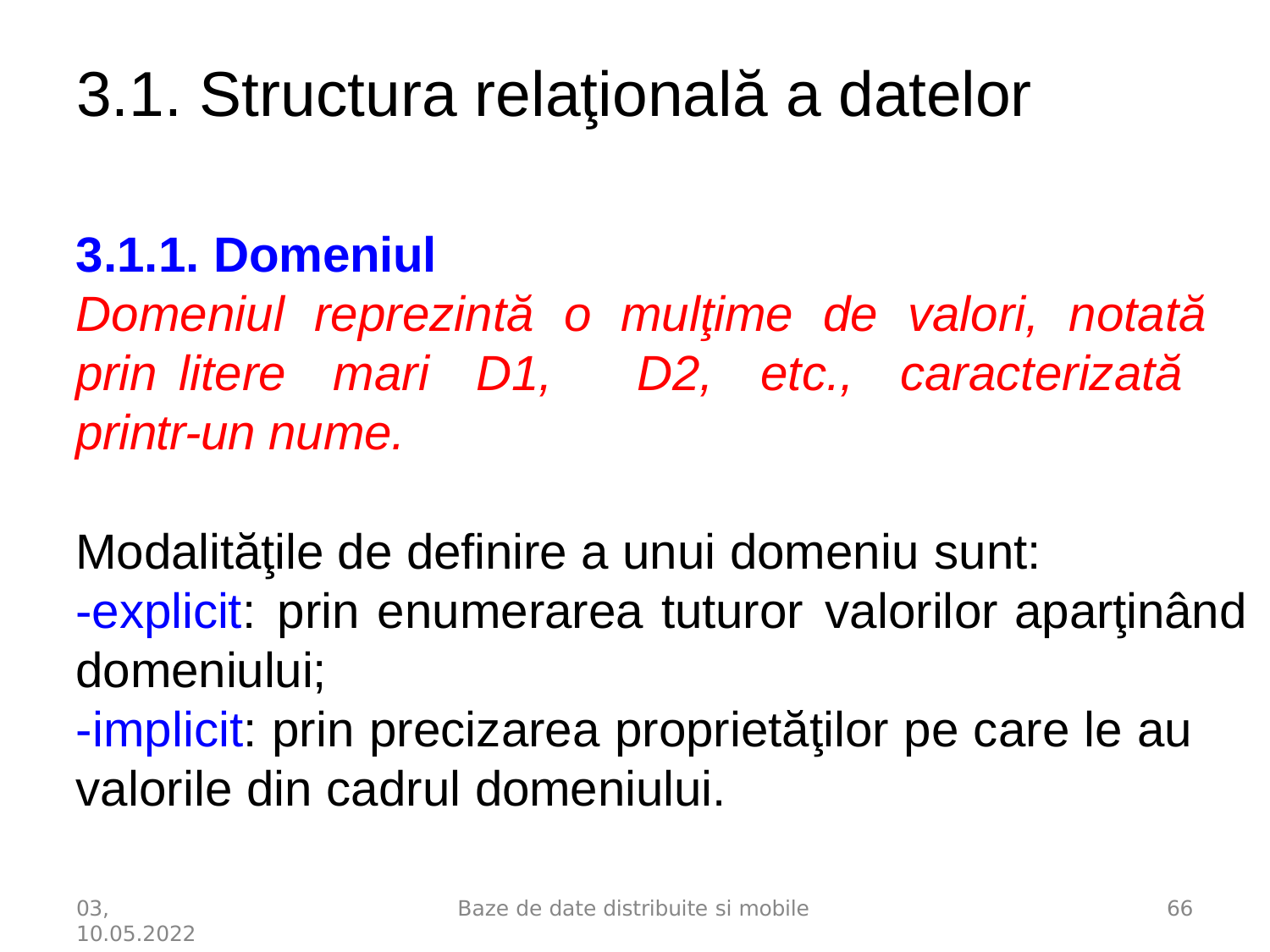

# 3.1. Structura relaţională a datelor
3.1.1. Domeniul
Domeniul reprezintă o mulţime de valori, notată prin litere  mari  D1,   D2,  etc.,  caracterizată  printr-un nume.

Modalităţile de definire a unui domeniu sunt:
-explicit:	prin enumerarea tuturor	valorilor aparţinând domeniului;
-implicit: prin precizarea proprietăţilor pe care le au valorile din cadrul domeniului.
03,
10.05.2022
Baze de date distribuite si mobile
66